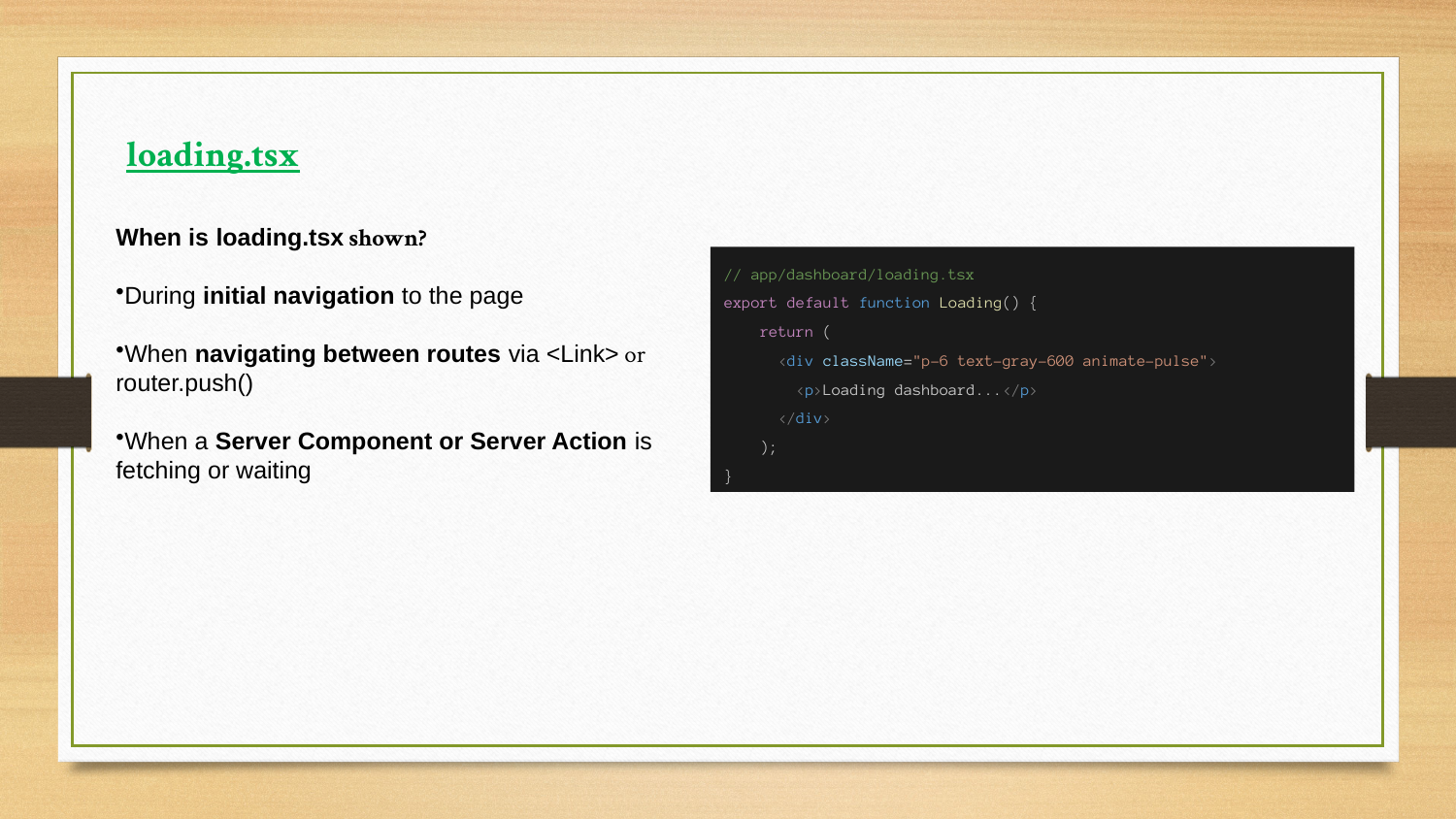

loading.tsx
When is loading.tsx shown?

During initial navigation to the page

When navigating between routes via <Link> or router.push()

When a Server Component or Server Action is fetching or waiting

// app/dashboard/loading.tsx
export default function Loading() {
    return (
      <div className="p-6 text-gray-600 animate-pulse">
        <p>Loading dashboard...</p>
      </div>
    );
}